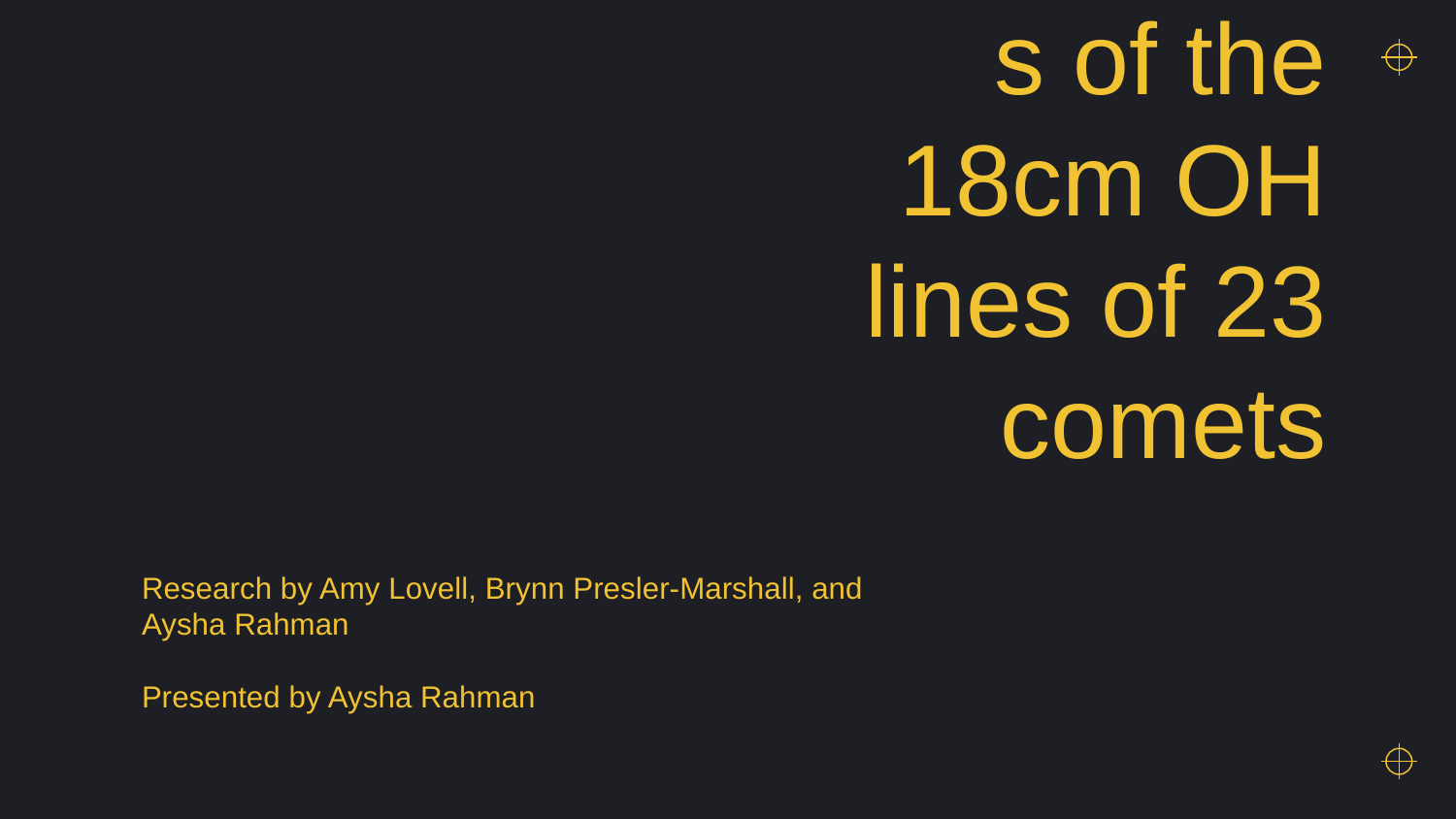

# Observations of the 18cm OH lines of 23 comets
Research by Amy Lovell, Brynn Presler-Marshall, and Aysha Rahman

Presented by Aysha Rahman